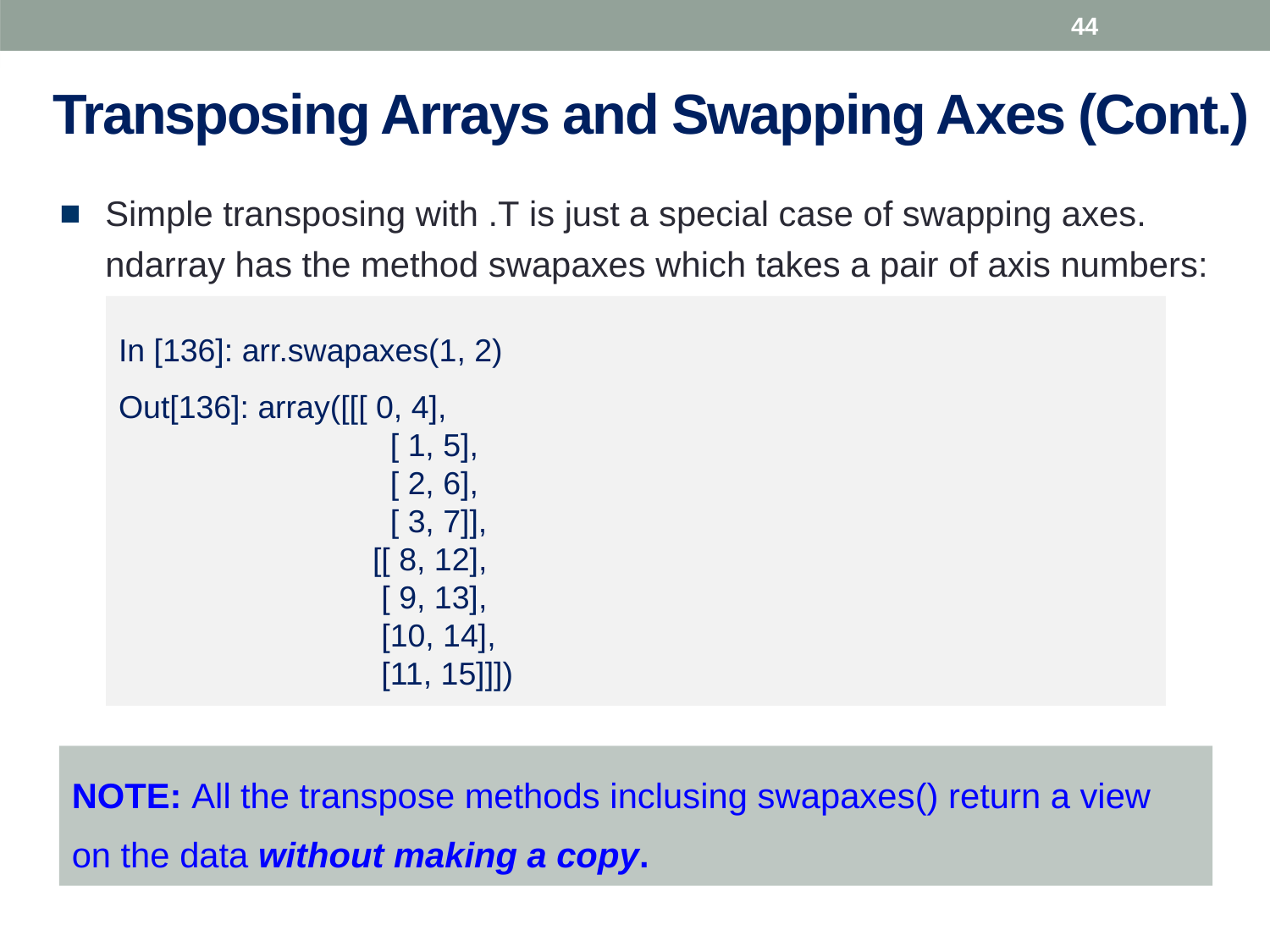

44
# Transposing Arrays and Swapping Axes (Cont.)
Simple transposing with .T is just a special case of swapping axes. ndarray has the method swapaxes which takes a pair of axis numbers:
In [136]: arr.swapaxes(1, 2)
Out[136]: array([[[ 0, 4],
		  [ 1, 5],
		  [ 2, 6],
		  [ 3, 7]],
		[[ 8, 12],
		 [ 9, 13],
		 [10, 14],
		 [11, 15]]])
NOTE: All the transpose methods inclusing swapaxes() return a view on the data without making a copy.